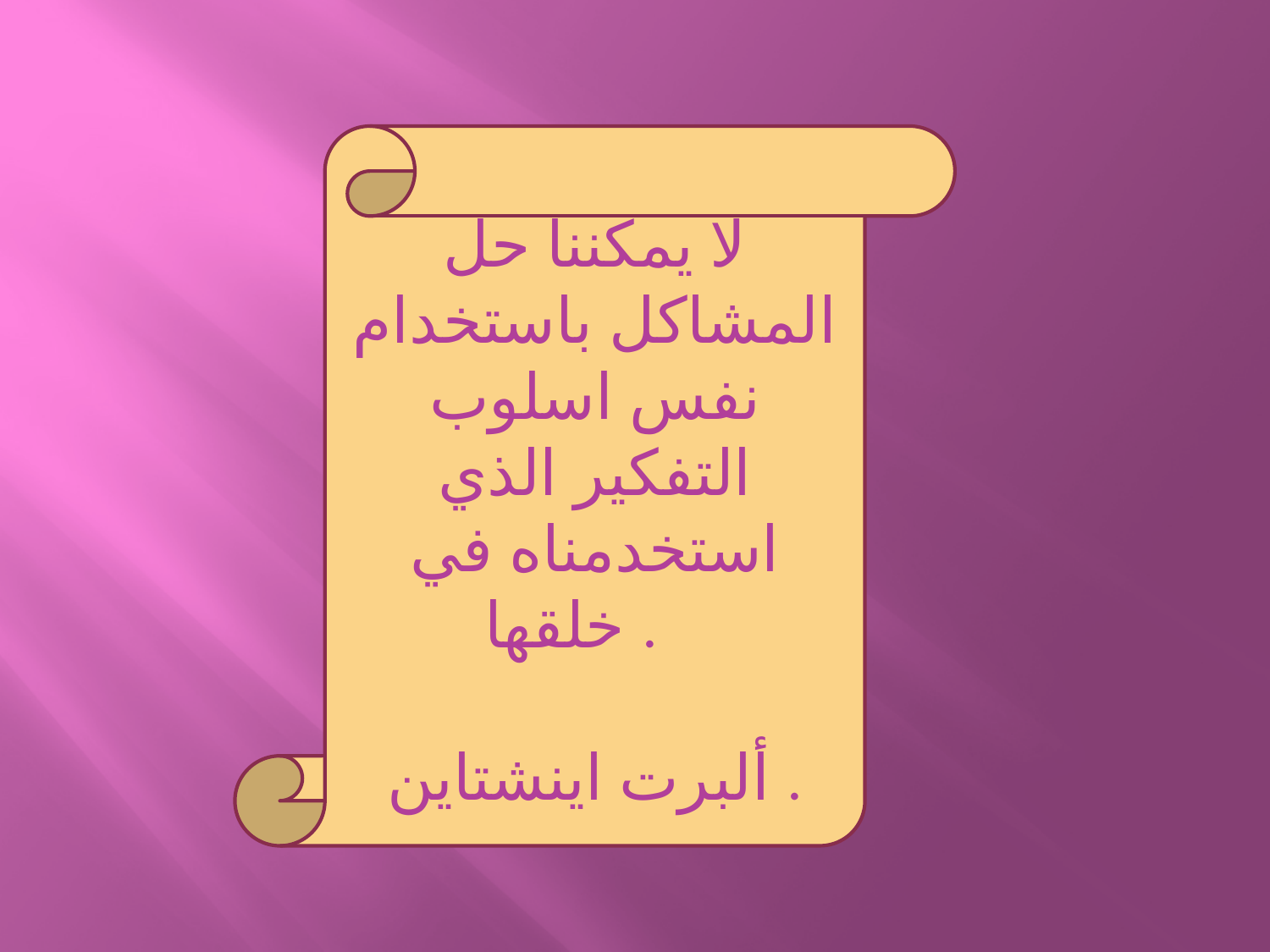

لا يمكننا حل المشاكل باستخدام نفس اسلوب التفكير الذي استخدمناه في خلقها .
                           ألبرت اينشتاين .